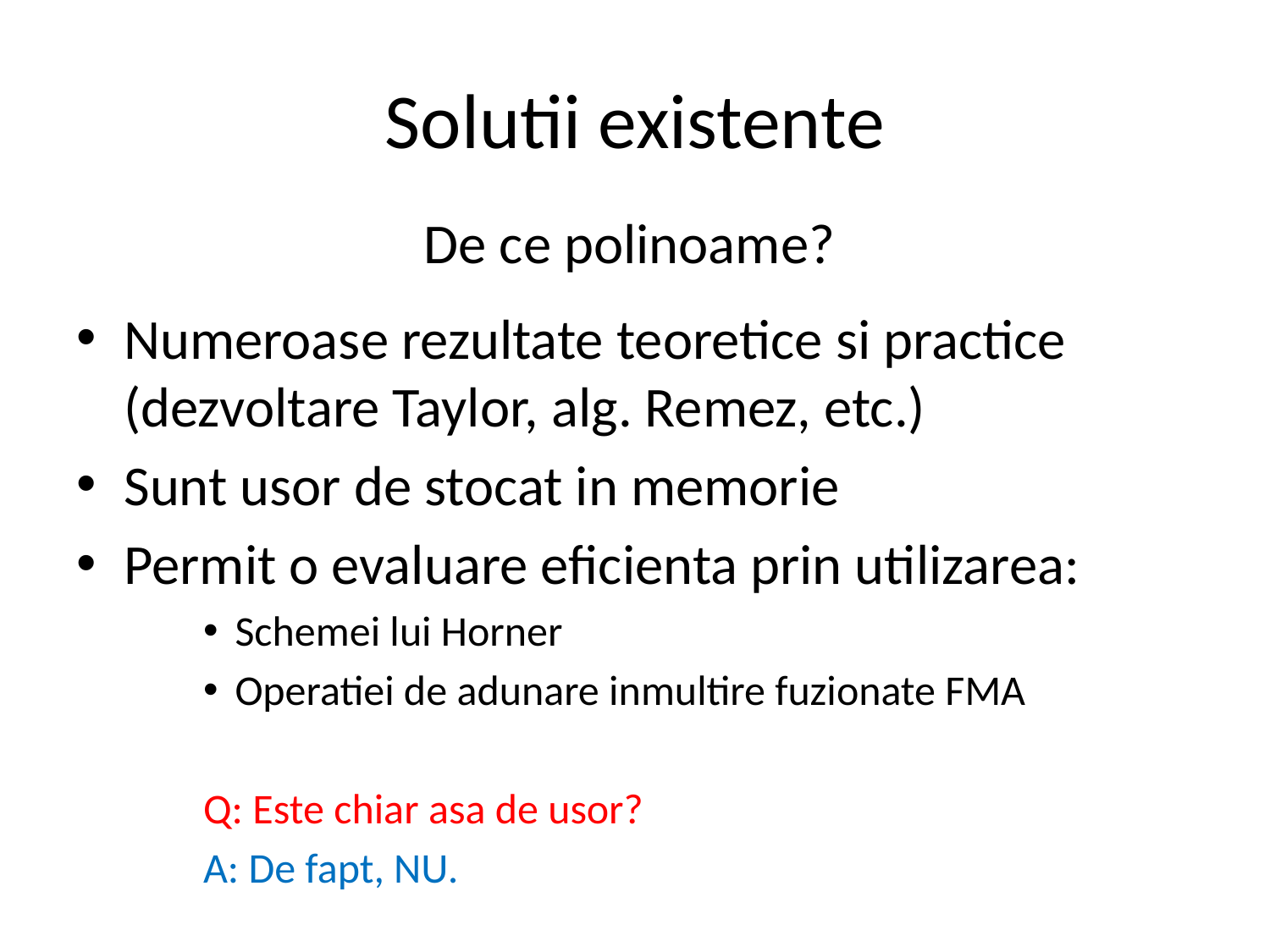

# Solutii existente
De ce polinoame?
Numeroase rezultate teoretice si practice (dezvoltare Taylor, alg. Remez, etc.)
Sunt usor de stocat in memorie
Permit o evaluare eficienta prin utilizarea:
Schemei lui Horner
Operatiei de adunare inmultire fuzionate FMA

Q: Este chiar asa de usor?
A: De fapt, NU.